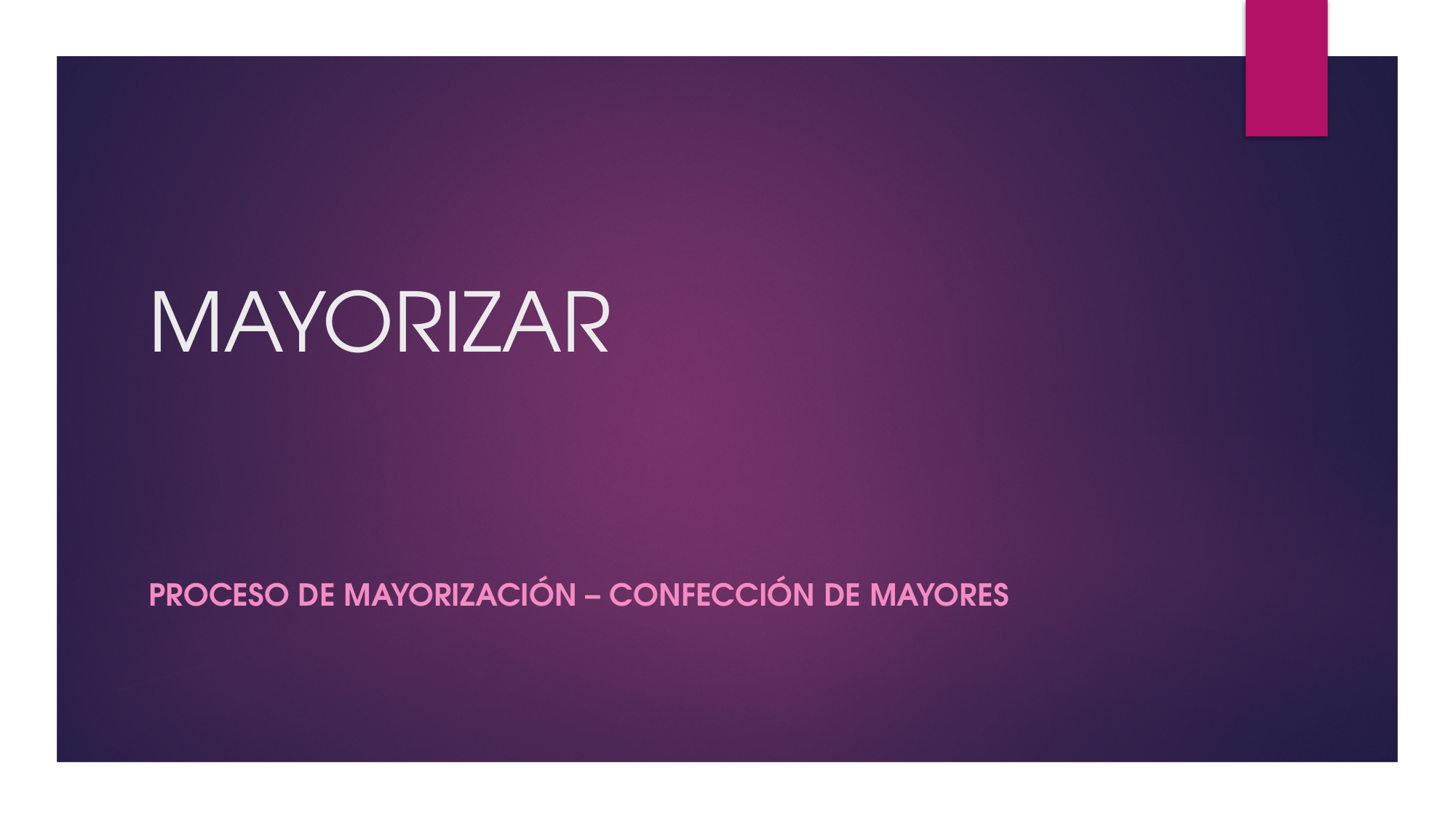

# MAYORIZAR
PROCESO DE MAYORIZACIÓN – CONFECCIÓN DE MAYORES